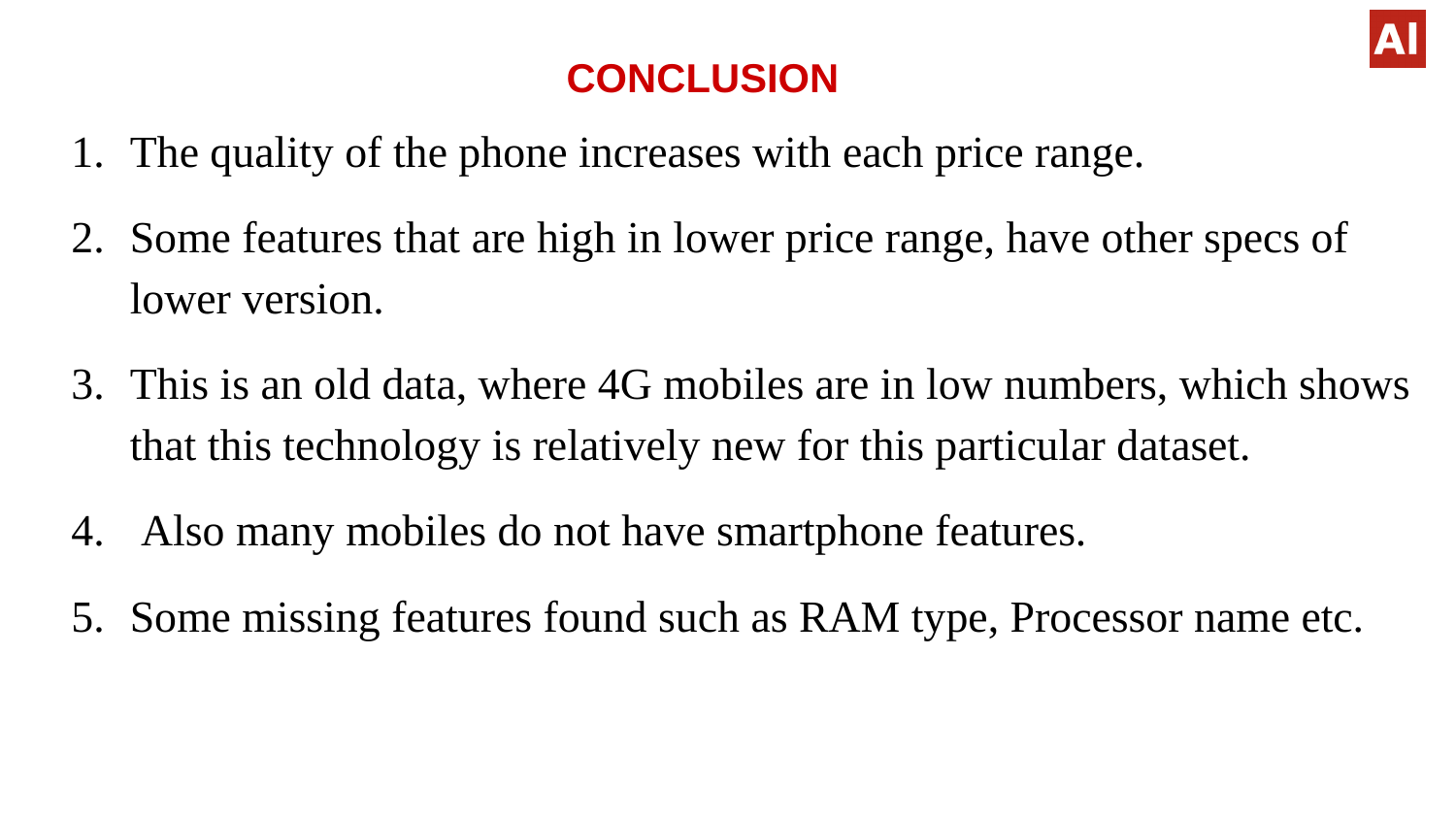

CONCLUSION
The quality of the phone increases with each price range.
Some features that are high in lower price range, have other specs of lower version.
This is an old data, where 4G mobiles are in low numbers, which shows that this technology is relatively new for this particular dataset.
 Also many mobiles do not have smartphone features.
Some missing features found such as RAM type, Processor name etc.